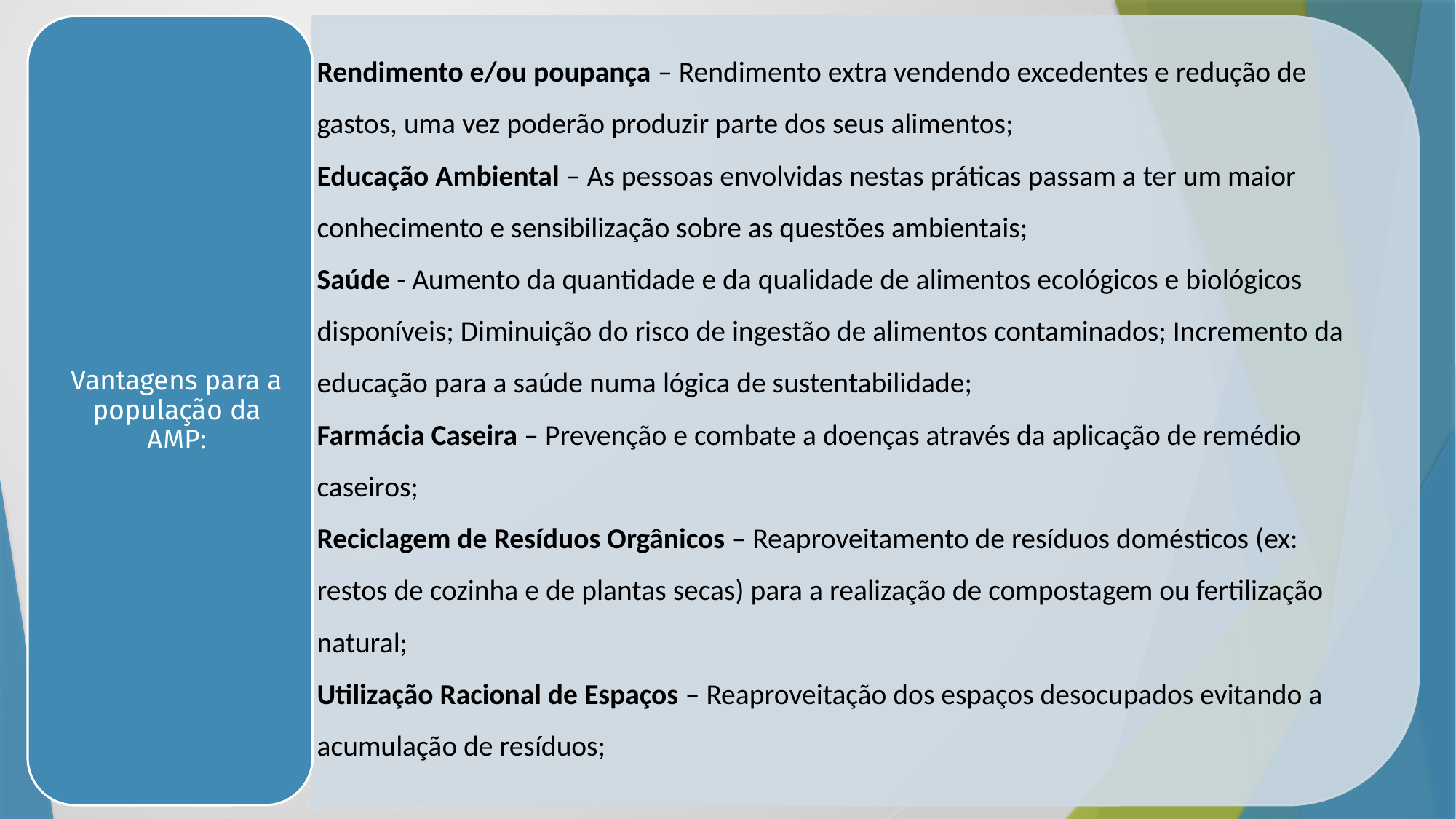

Vantagens para a população da AMP:

Rendimento e/ou poupança – Rendimento extra vendendo excedentes e redução de gastos, uma vez poderão produzir parte dos seus alimentos;
Educação Ambiental – As pessoas envolvidas nestas práticas passam a ter um maior conhecimento e sensibilização sobre as questões ambientais;
Saúde - Aumento da quantidade e da qualidade de alimentos ecológicos e biológicos disponíveis; Diminuição do risco de ingestão de alimentos contaminados; Incremento da educação para a saúde numa lógica de sustentabilidade;
Farmácia Caseira – Prevenção e combate a doenças através da aplicação de remédio caseiros;
Reciclagem de Resíduos Orgânicos – Reaproveitamento de resíduos domésticos (ex: restos de cozinha e de plantas secas) para a realização de compostagem ou fertilização natural;
Utilização Racional de Espaços – Reaproveitação dos espaços desocupados evitando a acumulação de resíduos;